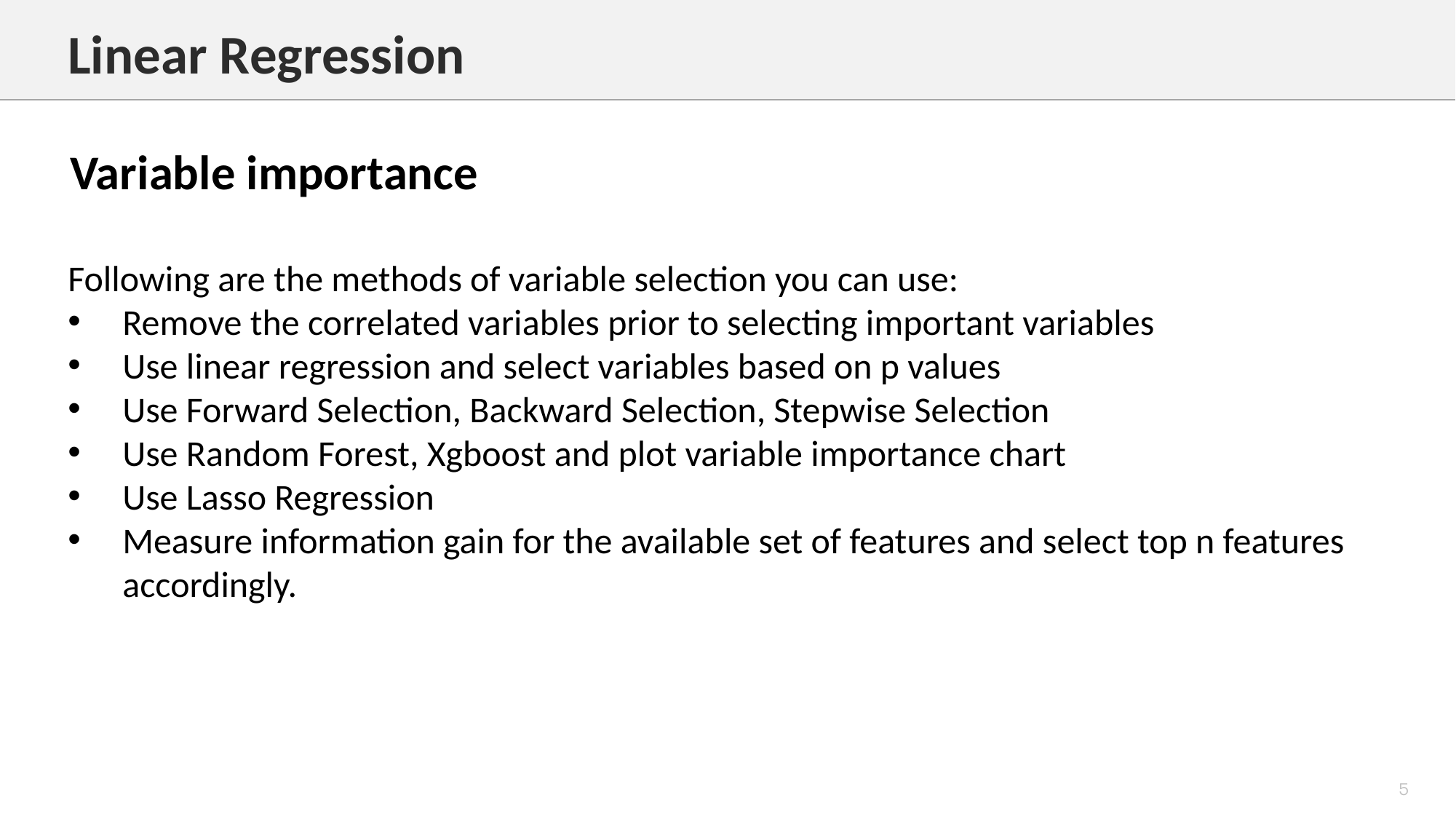

Linear Regression
Variable importance
Following are the methods of variable selection you can use:
Remove the correlated variables prior to selecting important variables
Use linear regression and select variables based on p values
Use Forward Selection, Backward Selection, Stepwise Selection
Use Random Forest, Xgboost and plot variable importance chart
Use Lasso Regression
Measure information gain for the available set of features and select top n features accordingly.